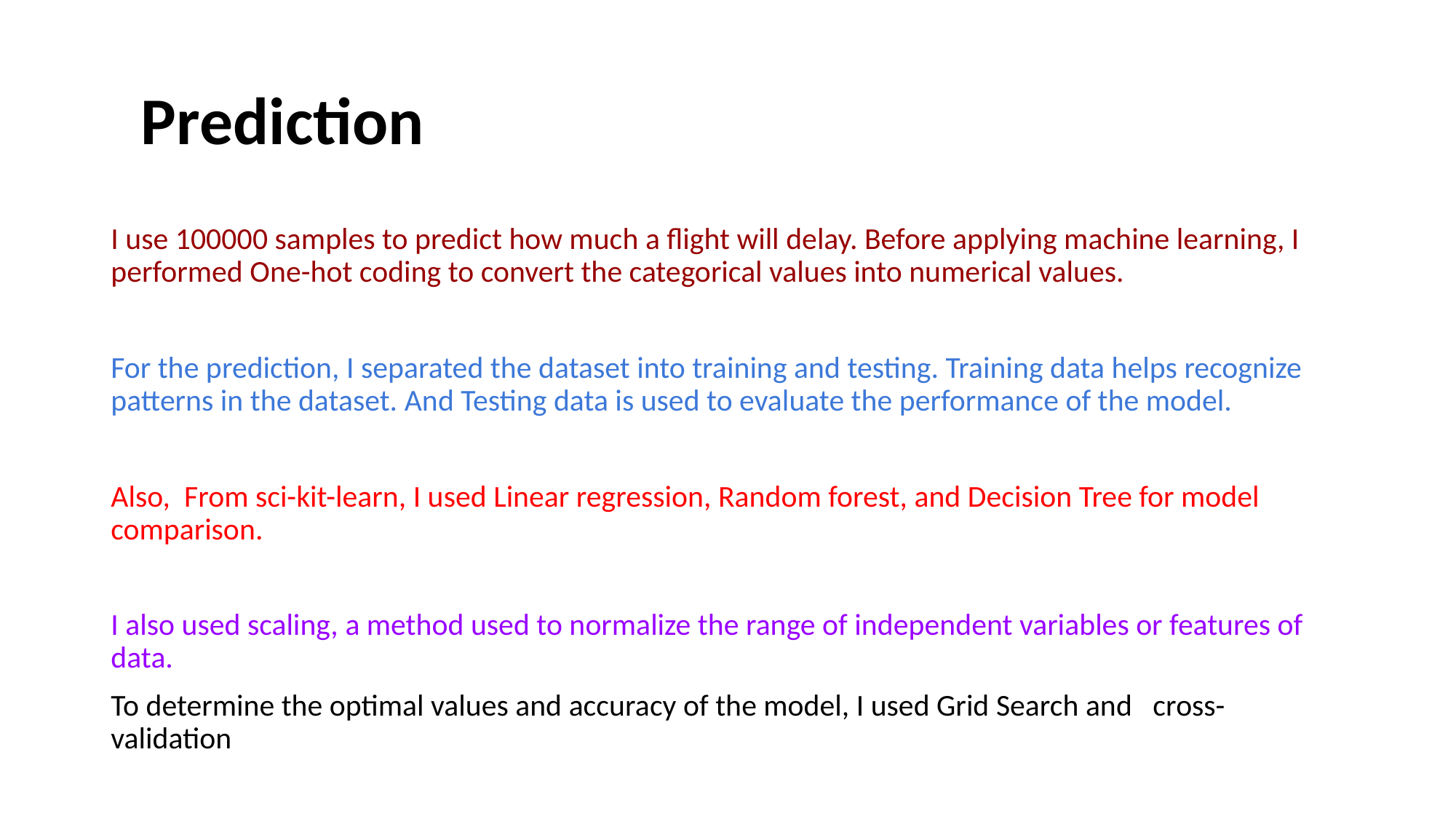

# Prediction
I use 100000 samples to predict how much a flight will delay. Before applying machine learning, I performed One-hot coding to convert the categorical values into numerical values.

For the prediction, I separated the dataset into training and testing. Training data helps recognize patterns in the dataset. And Testing data is used to evaluate the performance of the model.

Also,  From sci-kit-learn, I used Linear regression, Random forest, and Decision Tree for model comparison.

I also used scaling, a method used to normalize the range of independent variables or features of data.
To determine the optimal values and accuracy of the model, I used Grid Search and   cross-validation